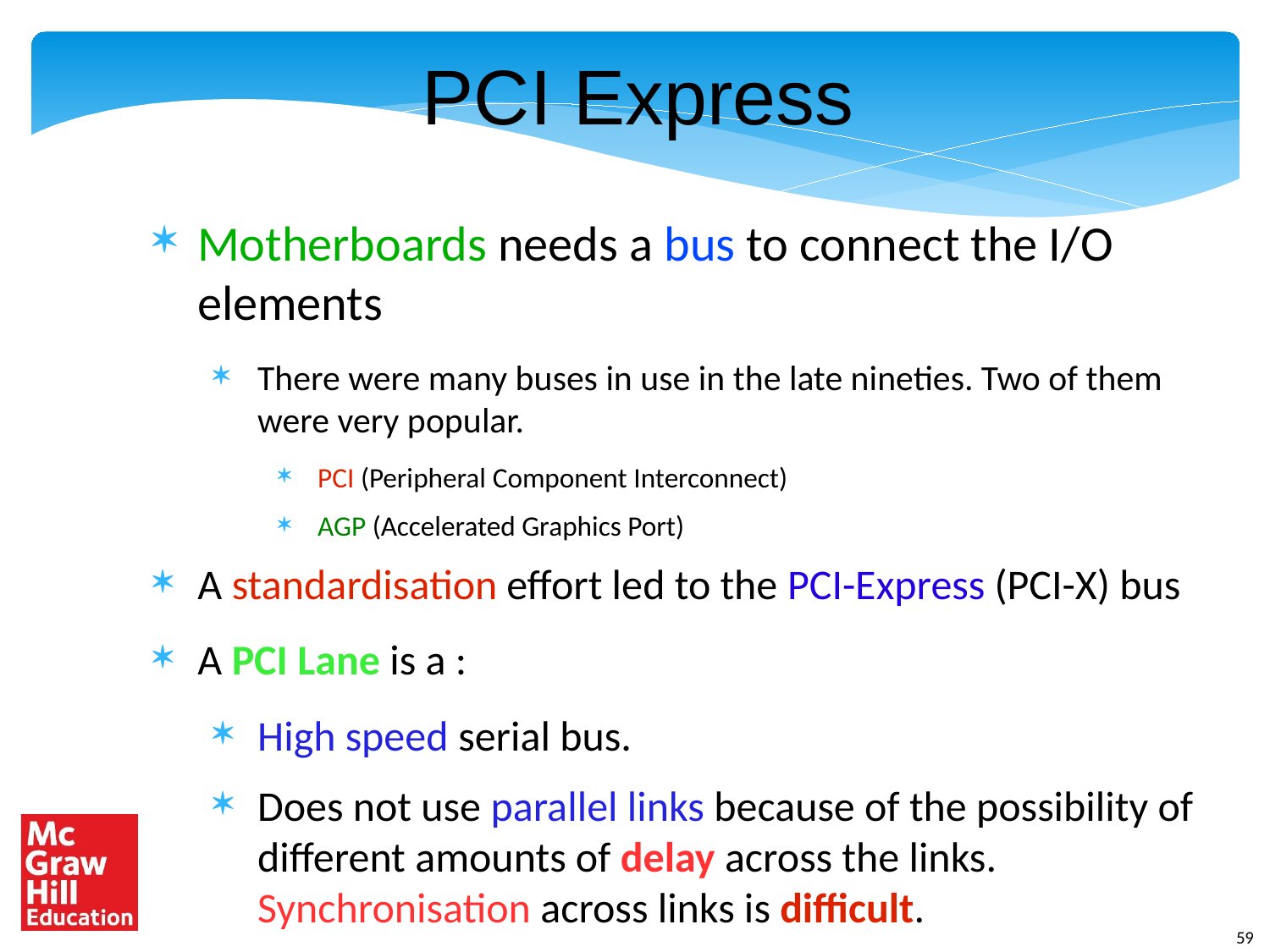

# PCI Express
Motherboards needs a bus to connect the I/O elements
There were many buses in use in the late nineties. Two of them were very popular.
PCI (Peripheral Component Interconnect)
AGP (Accelerated Graphics Port)
A standardisation effort led to the PCI-Express (PCI-X) bus
A PCI Lane is a :
High speed serial bus.
Does not use parallel links because of the possibility of different amounts of delay across the links. Synchronisation across links is difficult.